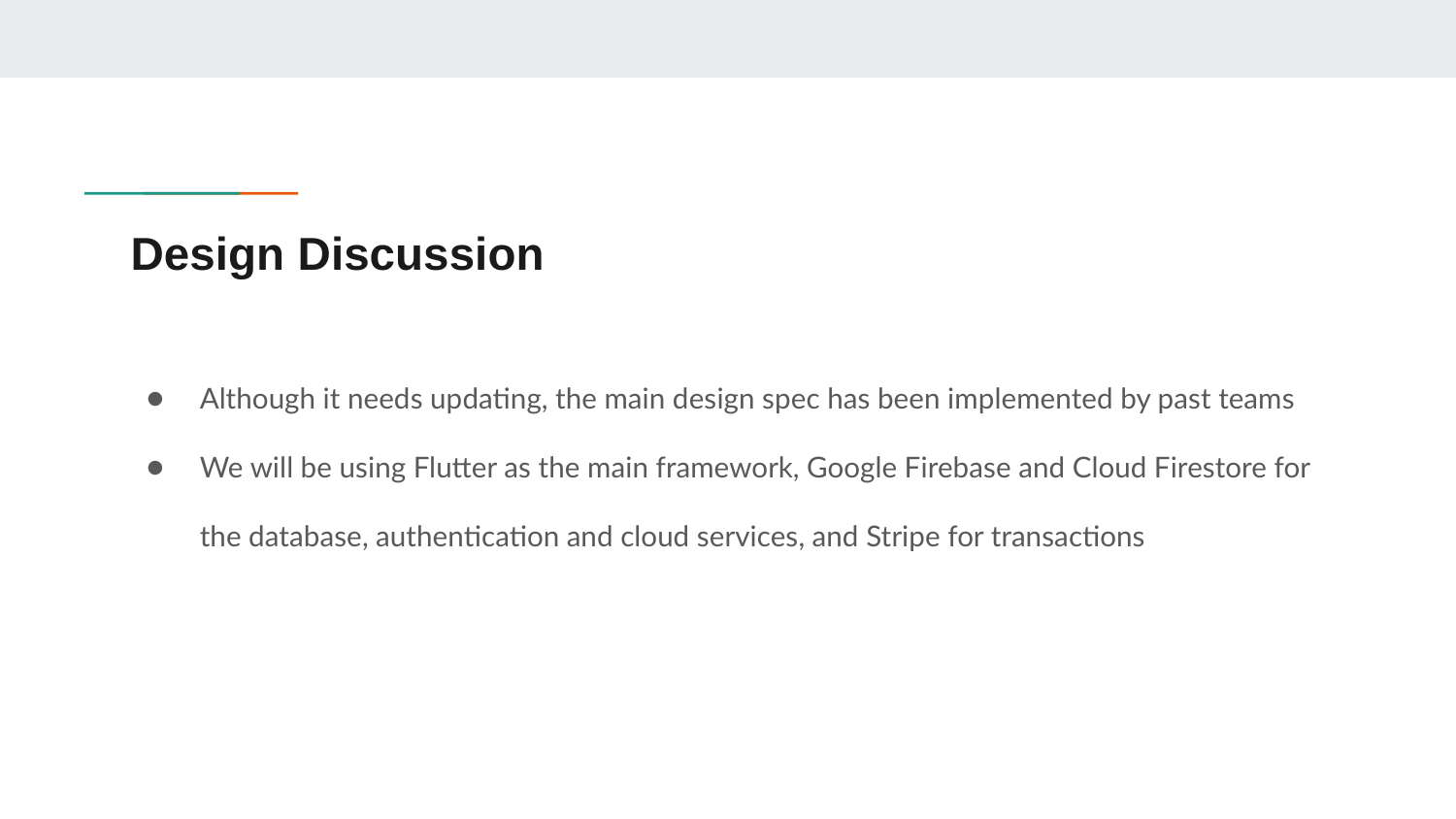

# Design Discussion
Although it needs updating, the main design spec has been implemented by past teams
We will be using Flutter as the main framework, Google Firebase and Cloud Firestore for the database, authentication and cloud services, and Stripe for transactions